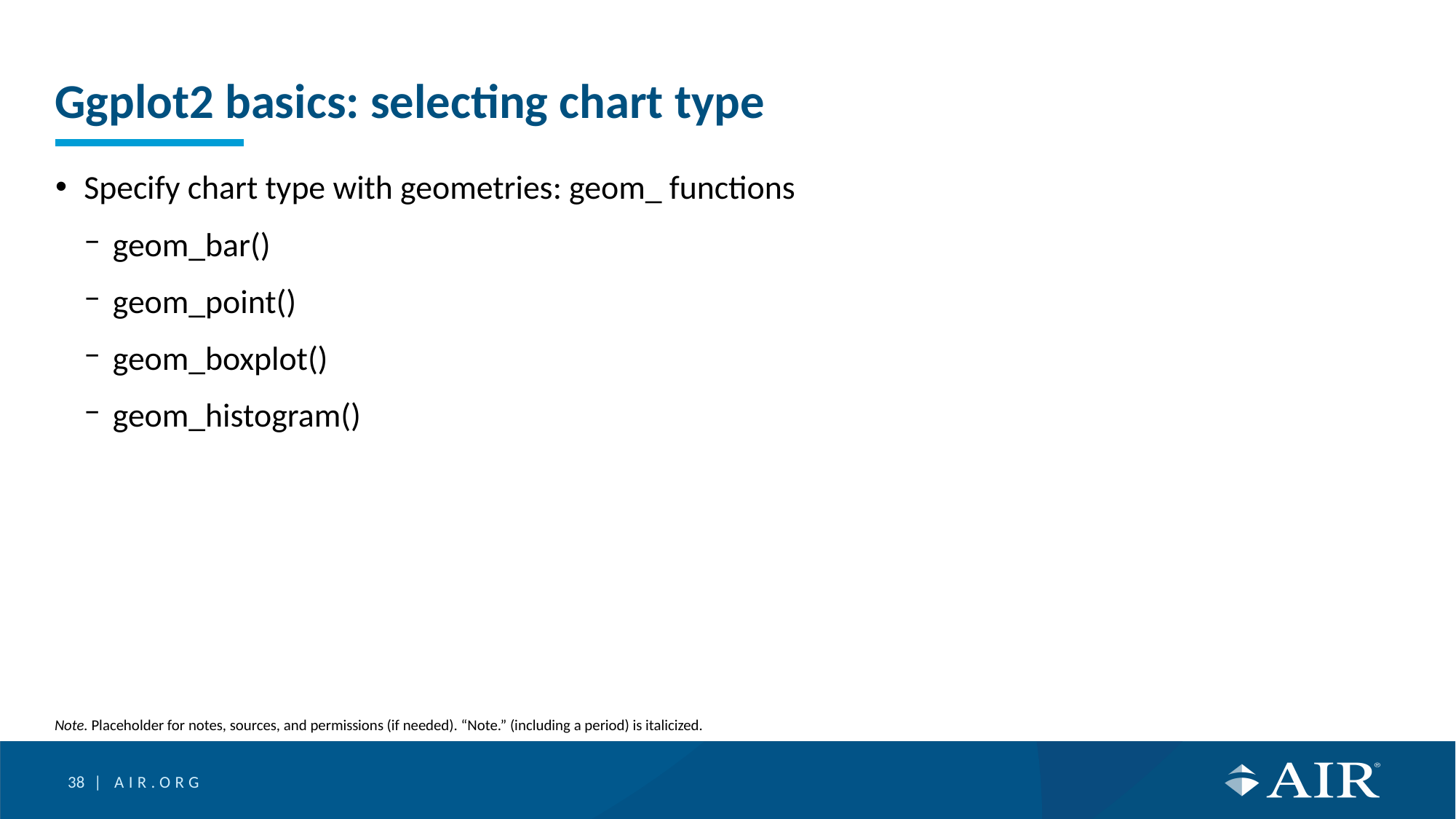

# Ggplot2 basics: selecting chart type
Specify chart type with geometries: geom_ functions
geom_bar()
geom_point()
geom_boxplot()
geom_histogram()
Note. Placeholder for notes, sources, and permissions (if needed). “Note.” (including a period) is italicized.
38